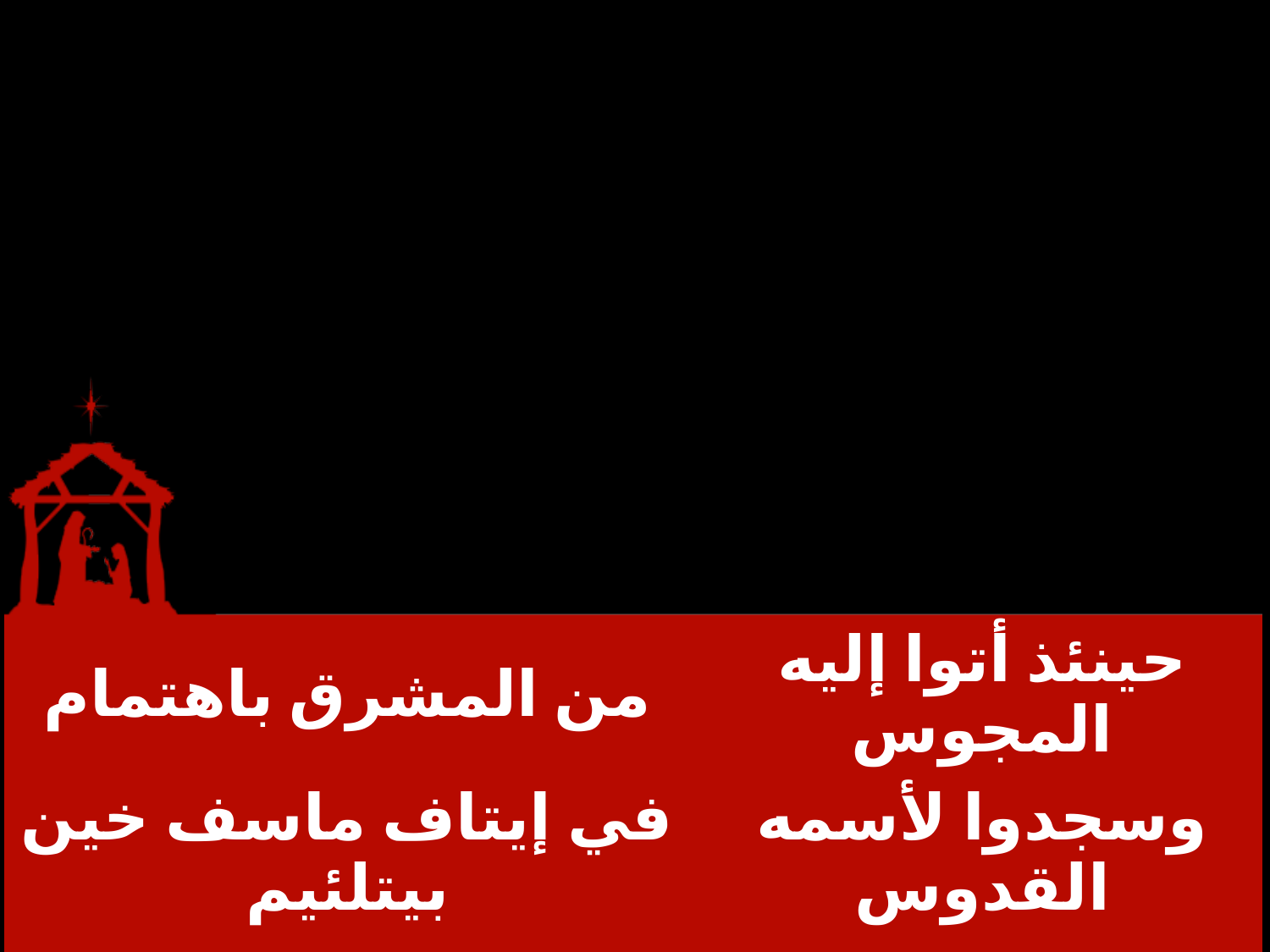

| من المشرق باهتمام | حينئذ أتوا إليه المجوس |
| --- | --- |
| في إيتاف ماسف خين بيتلئيم | وسجدوا لأسمه القدوس |